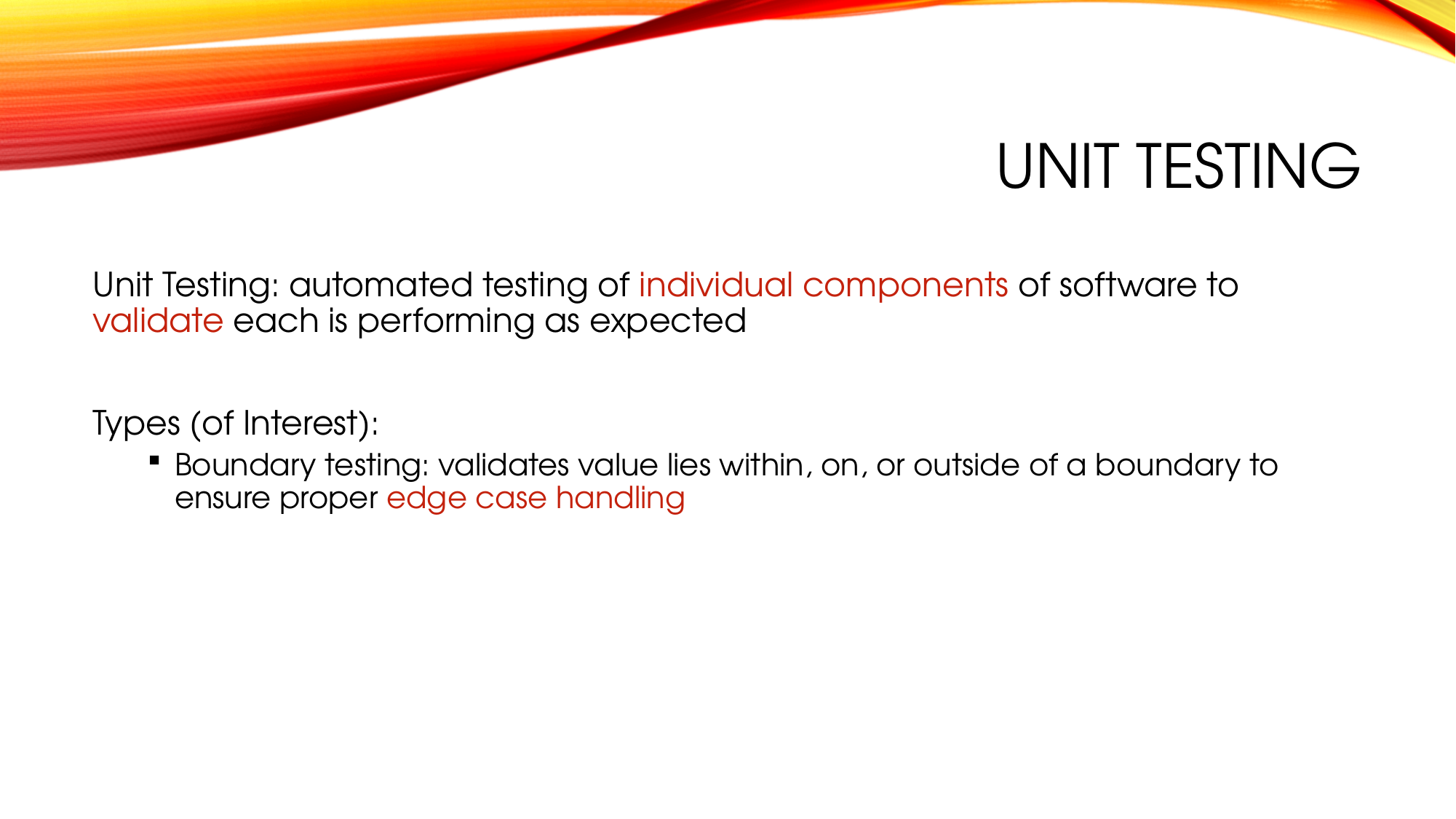

# Unit Testing
Unit Testing: automated testing of individual components of software to validate each is performing as expected

Types (of Interest):
Boundary testing: validates value lies within, on, or outside of a boundary to ensure proper edge case handling